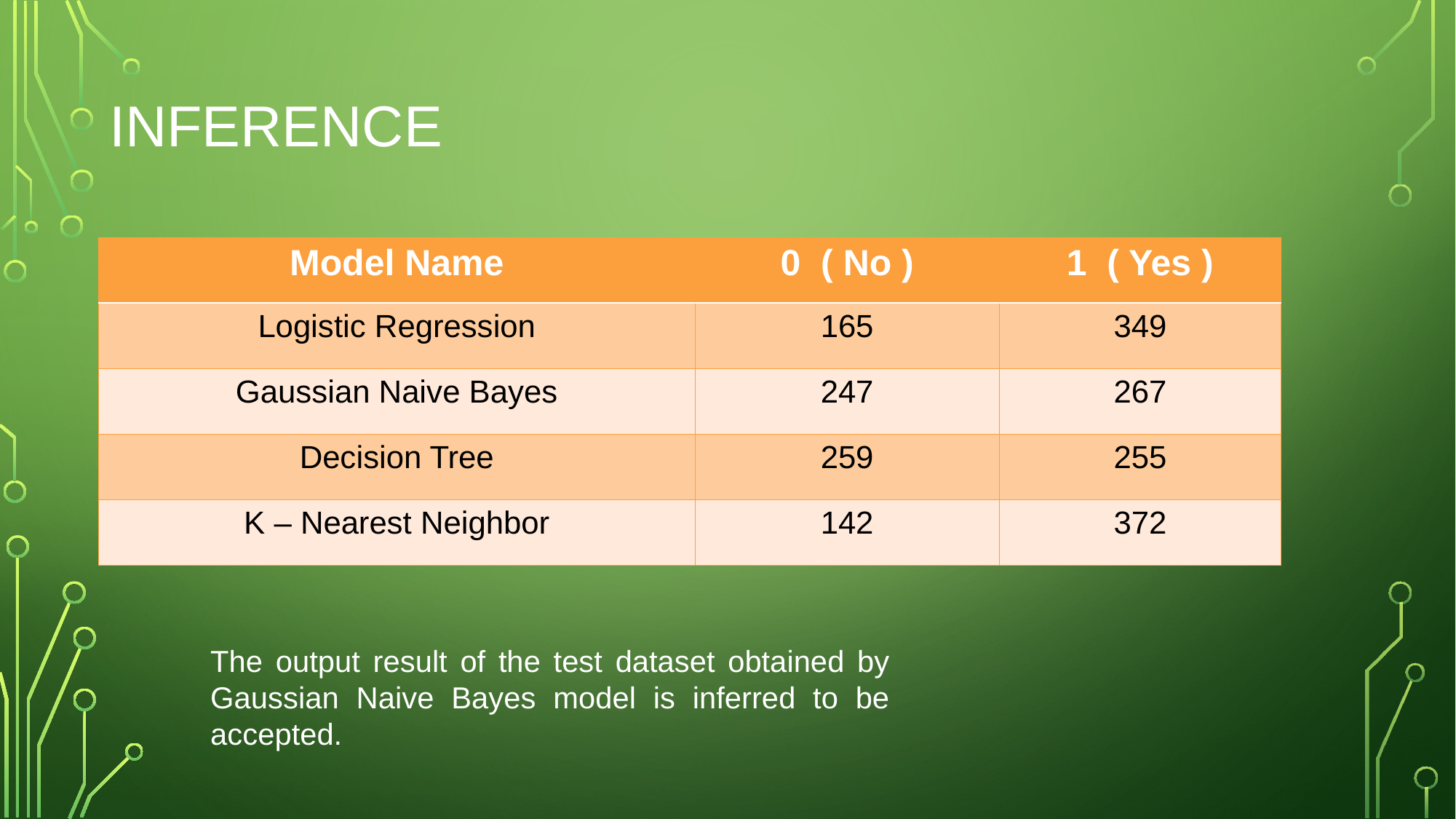

# Inference
| Model Name | 0  ( No ) | 1  ( Yes ) |
| --- | --- | --- |
| Logistic Regression | 165 | 349 |
| Gaussian Naive Bayes | 247 | 267 |
| Decision Tree | 259 | 255 |
| K – Nearest Neighbor | 142 | 372 |
The output result of the test dataset obtained by Gaussian Naive Bayes model is inferred to be accepted.